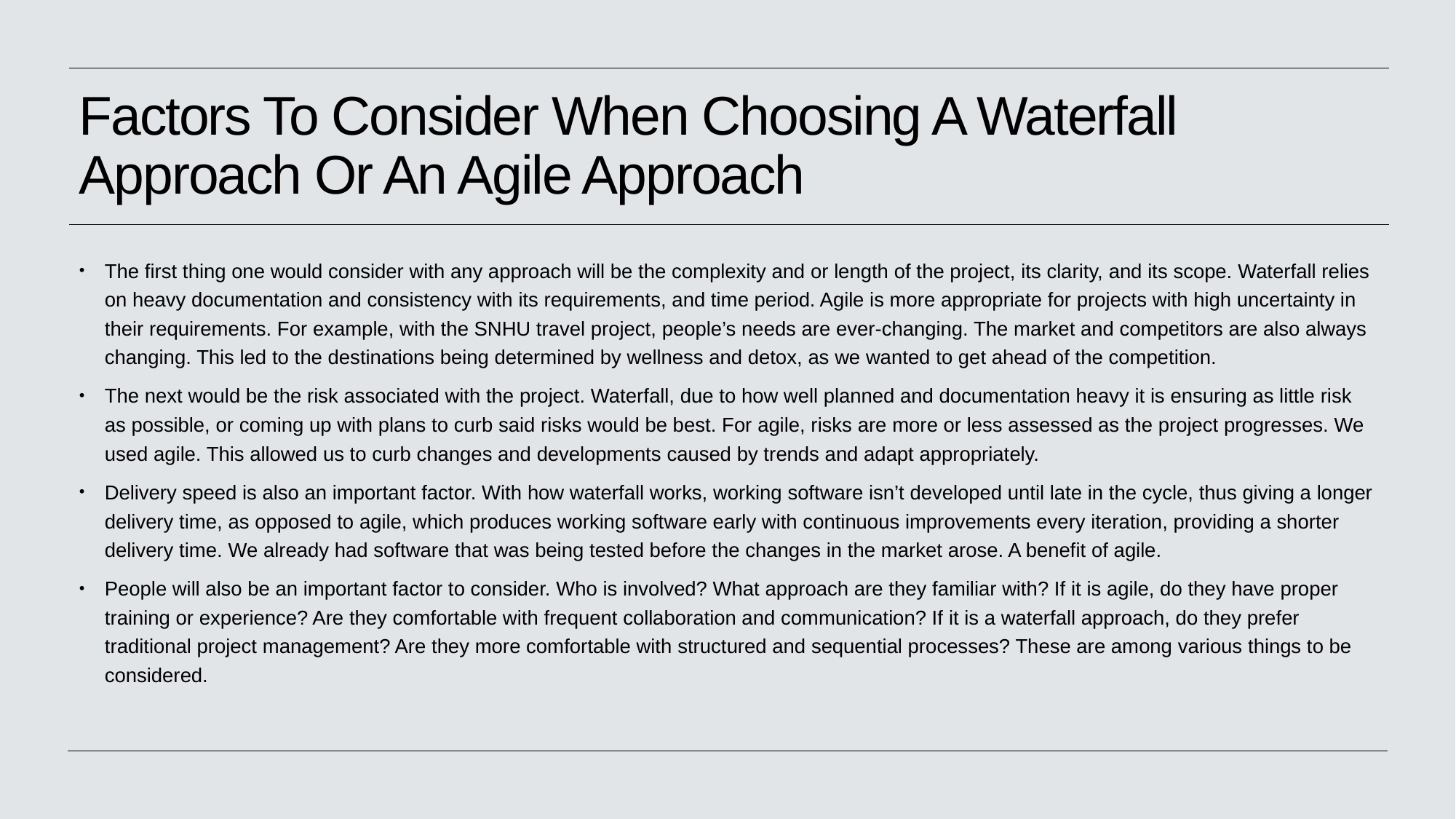

# Factors To Consider When Choosing A Waterfall Approach Or An Agile Approach
The first thing one would consider with any approach will be the complexity and or length of the project, its clarity, and its scope. Waterfall relies on heavy documentation and consistency with its requirements, and time period. Agile is more appropriate for projects with high uncertainty in their requirements. For example, with the SNHU travel project, people’s needs are ever-changing. The market and competitors are also always changing. This led to the destinations being determined by wellness and detox, as we wanted to get ahead of the competition.
The next would be the risk associated with the project. Waterfall, due to how well planned and documentation heavy it is ensuring as little risk as possible, or coming up with plans to curb said risks would be best. For agile, risks are more or less assessed as the project progresses. We used agile. This allowed us to curb changes and developments caused by trends and adapt appropriately.
Delivery speed is also an important factor. With how waterfall works, working software isn’t developed until late in the cycle, thus giving a longer delivery time, as opposed to agile, which produces working software early with continuous improvements every iteration, providing a shorter delivery time. We already had software that was being tested before the changes in the market arose. A benefit of agile.
People will also be an important factor to consider. Who is involved? What approach are they familiar with? If it is agile, do they have proper training or experience? Are they comfortable with frequent collaboration and communication? If it is a waterfall approach, do they prefer traditional project management? Are they more comfortable with structured and sequential processes? These are among various things to be considered.